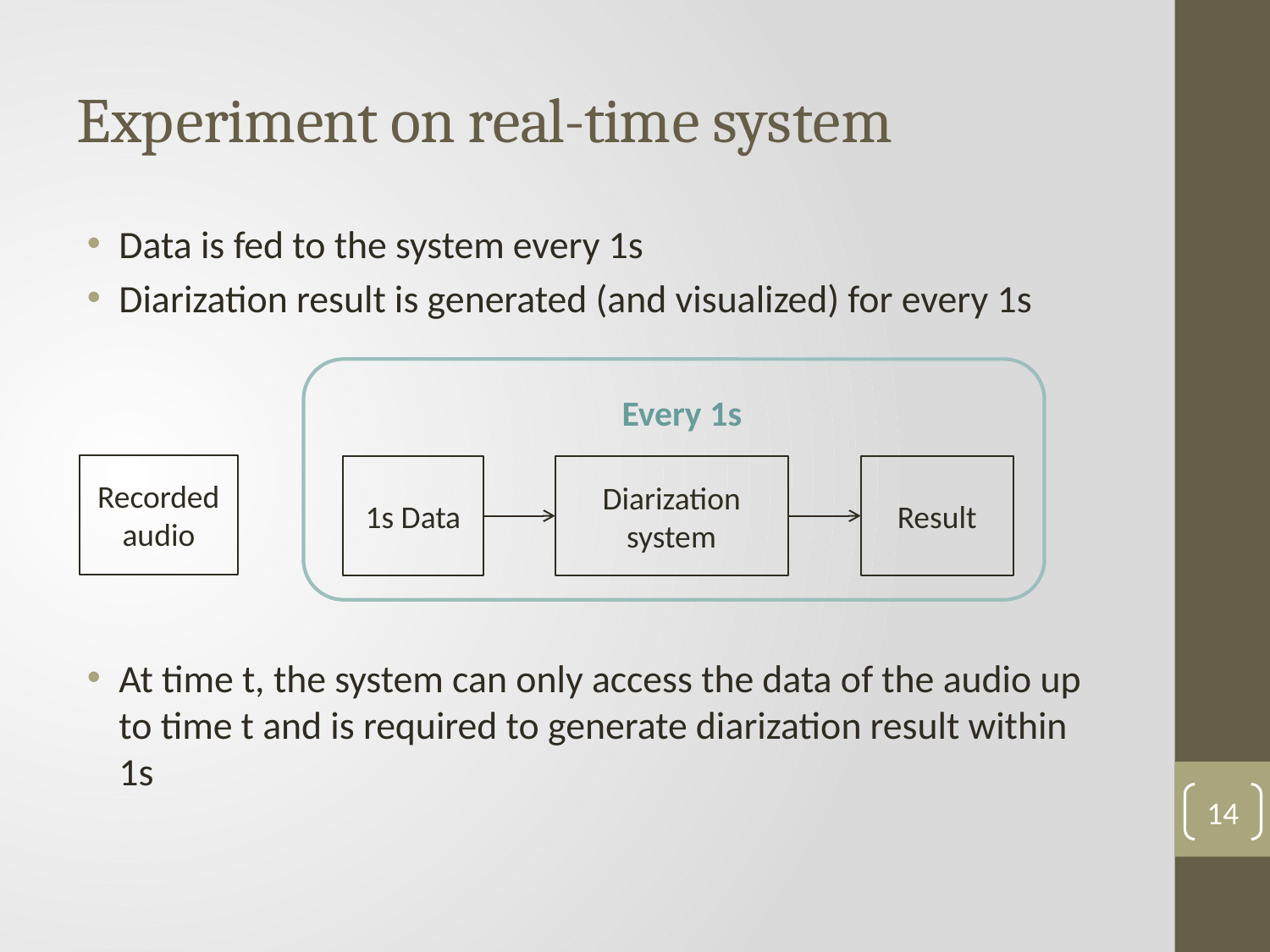

# Experiment on real-time system
Data is fed to the system every 1s
Diarization result is generated (and visualized) for every 1s

At time t, the system can only access the data of the audio up to time t and is required to generate diarization result within 1s

Every 1s
Recorded audio
Result
Diarization system
1s Data

14